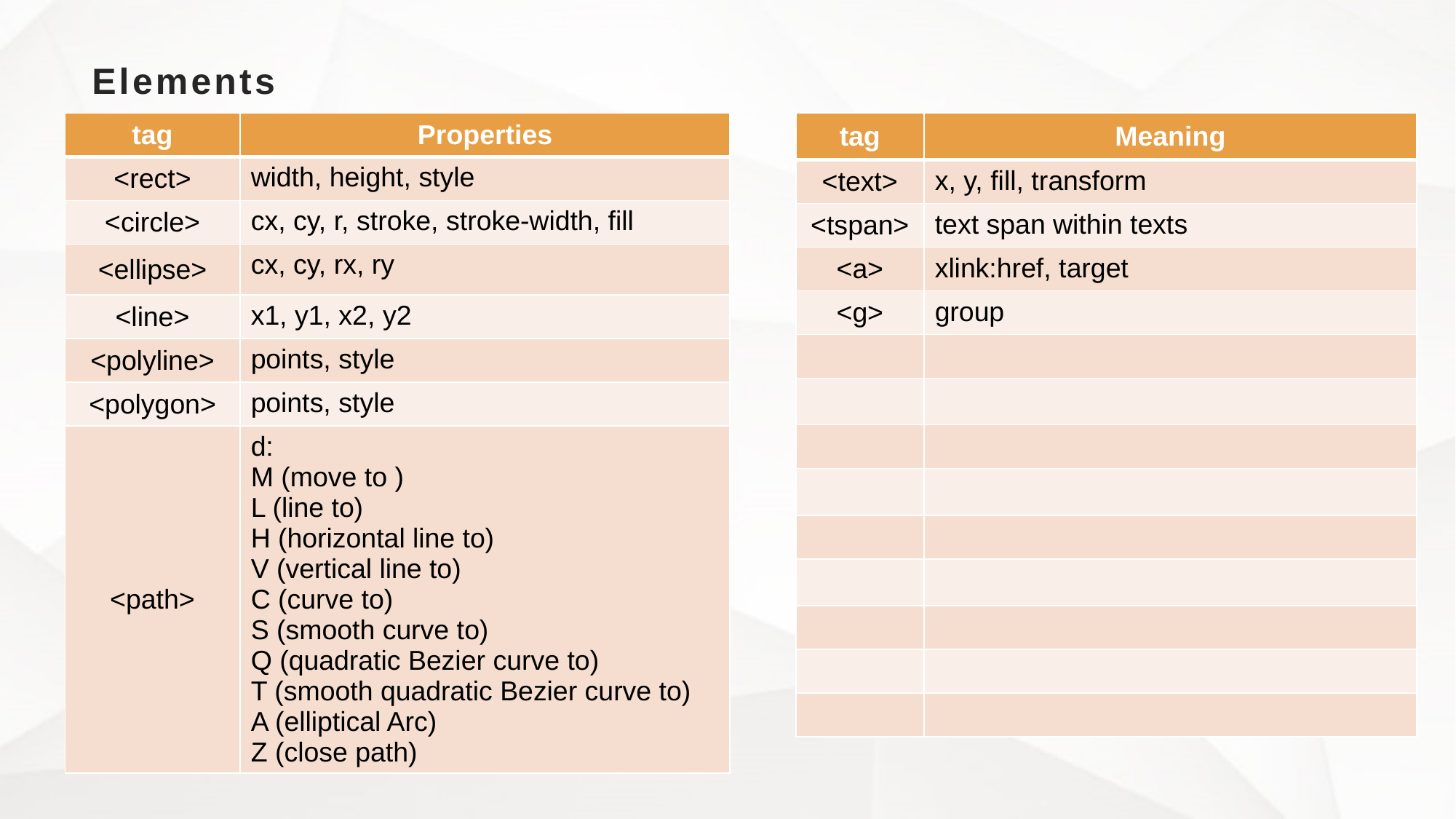

# Elements
| tag | Meaning |
| --- | --- |
| <text> | x, y, fill, transform |
| <tspan> | text span within texts |
| <a> | xlink:href, target |
| <g> | group |
|  |  |
|  |  |
|  |  |
|  |  |
|  |  |
|  |  |
|  |  |
|  |  |
|  |  |
| tag | Properties |
| --- | --- |
| <rect> | width, height, style |
| <circle> | cx, cy, r, stroke, stroke-width, fill |
| <ellipse> | cx, cy, rx, ry |
| <line> | x1, y1, x2, y2 |
| <polyline> | points, style |
| <polygon> | points, style |
| <path> | d: M (move to ) L (line to) H (horizontal line to) V (vertical line to) C (curve to) S (smooth curve to) Q (quadratic Bezier curve to) T (smooth quadratic Bezier curve to) A (elliptical Arc) Z (close path) |